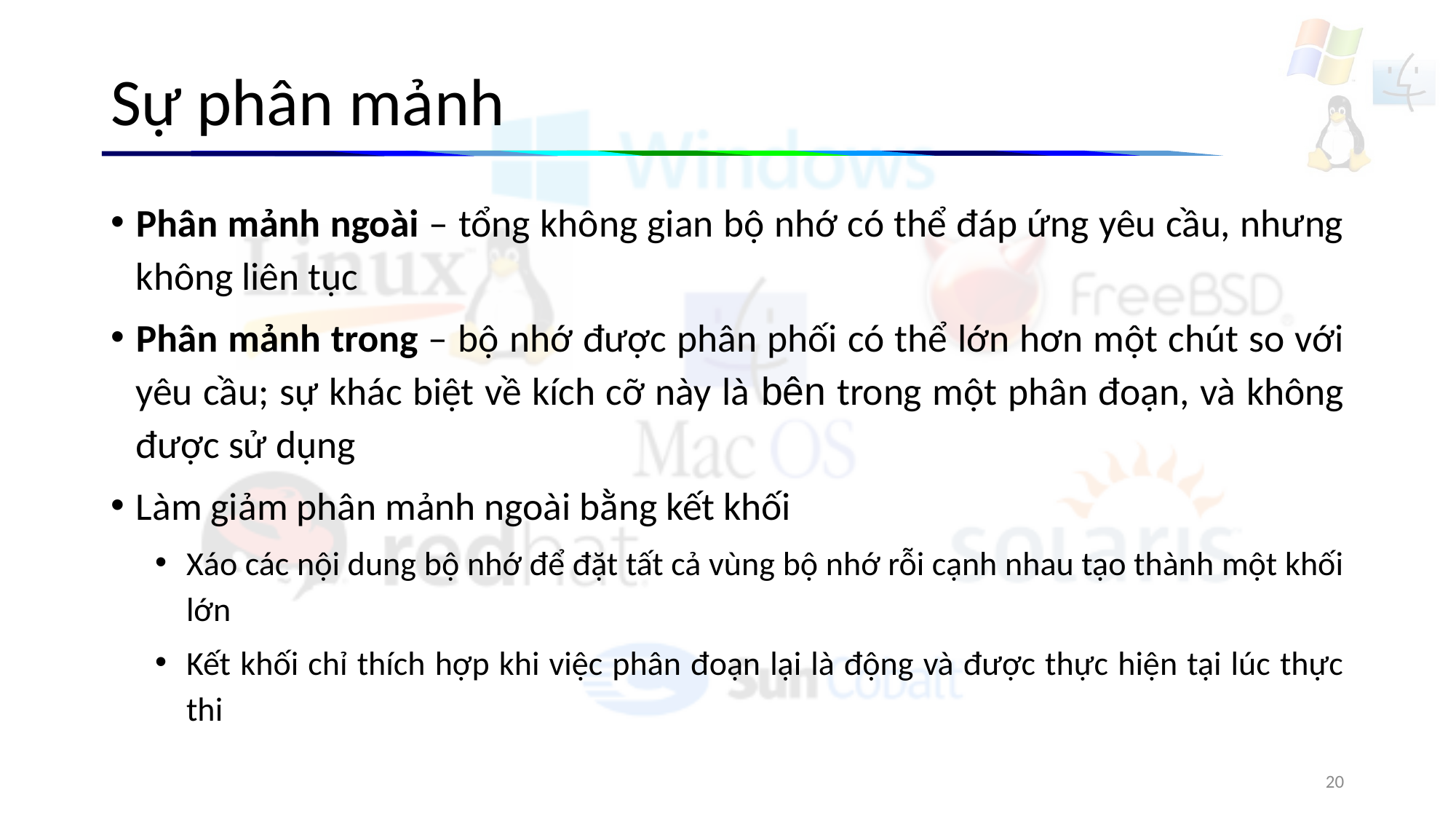

# Sự phân mảnh
Phân mảnh ngoài – tổng không gian bộ nhớ có thể đáp ứng yêu cầu, nhưng không liên tục
Phân mảnh trong – bộ nhớ được phân phối có thể lớn hơn một chút so với yêu cầu; sự khác biệt về kích cỡ này là bên trong một phân đoạn, và không được sử dụng
Làm giảm phân mảnh ngoài bằng kết khối
Xáo các nội dung bộ nhớ để đặt tất cả vùng bộ nhớ rỗi cạnh nhau tạo thành một khối lớn
Kết khối chỉ thích hợp khi việc phân đoạn lại là động và được thực hiện tại lúc thực thi
20